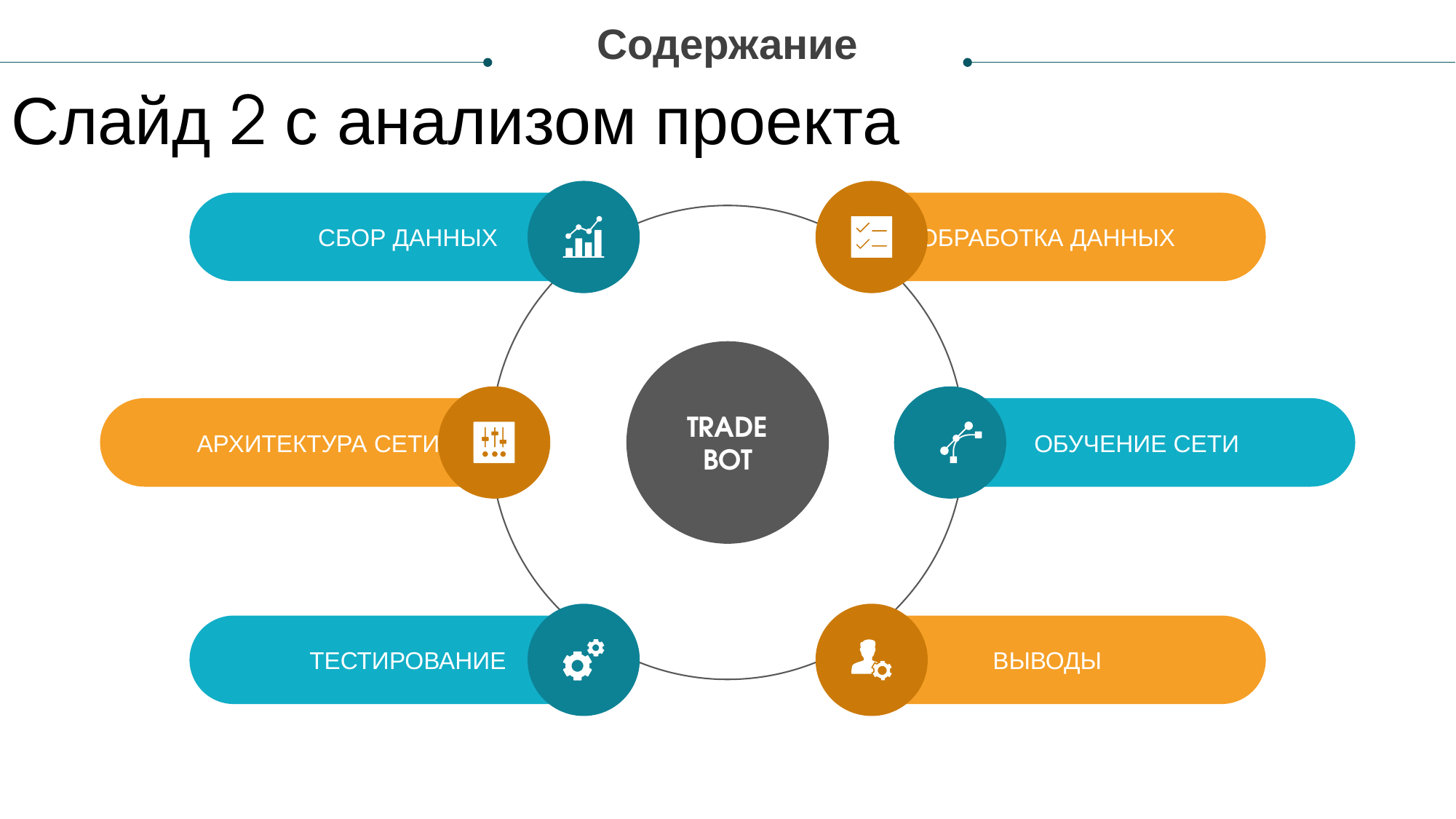

Содержание
Слайд 2 с анализом проекта

СБОР ДАННЫХ
ОБРАБОТКА ДАННЫХ

TRADE BOT

АРХИТЕКТУРА СЕТИ
ОБУЧЕНИЕ СЕТИ

ТЕСТИРОВАНИЕ
ВЫВОДЫ